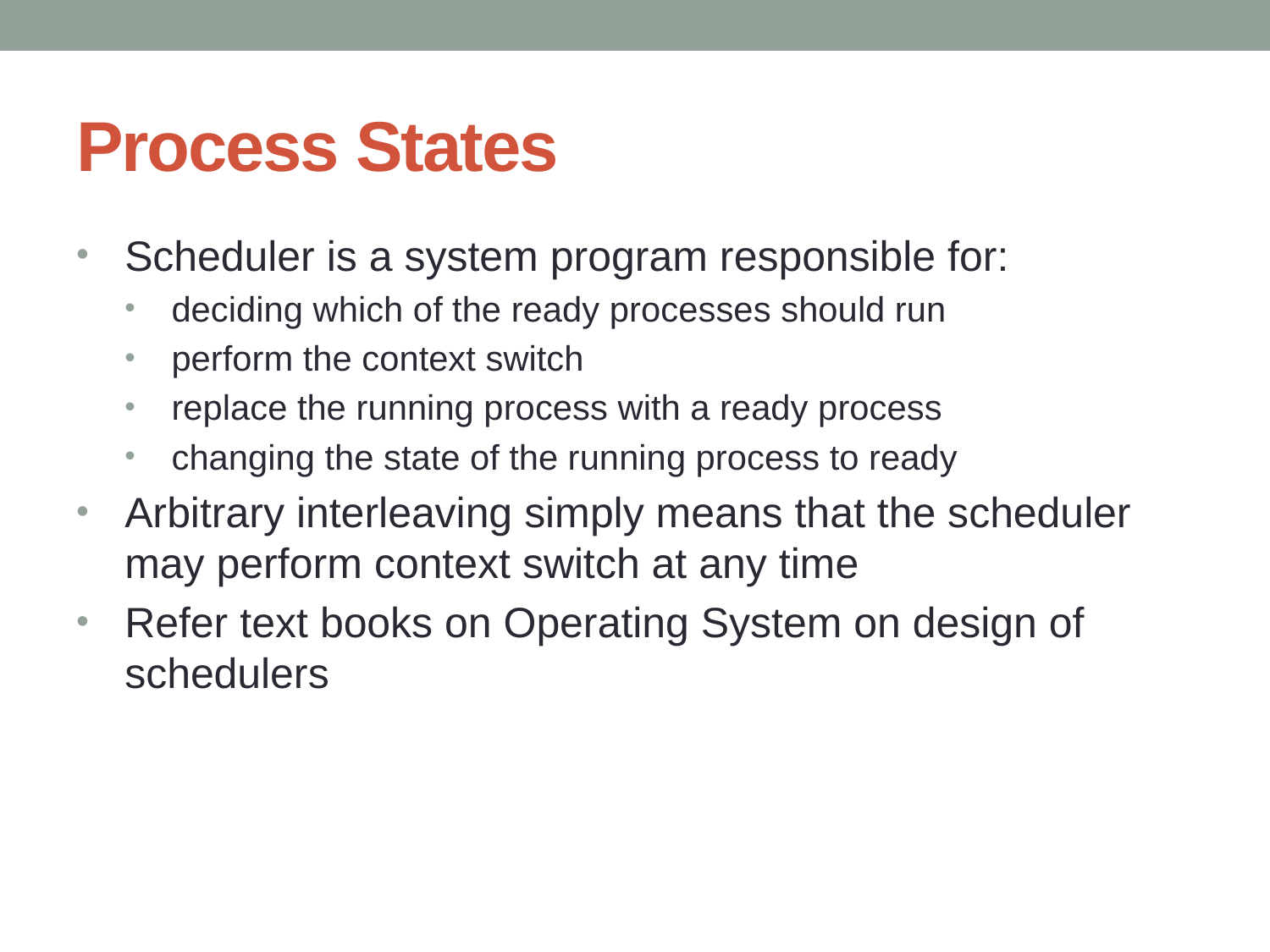

# Process States
Scheduler is a system program responsible for:
deciding which of the ready processes should run
perform the context switch
replace the running process with a ready process
changing the state of the running process to ready
Arbitrary interleaving simply means that the scheduler may perform context switch at any time
Refer text books on Operating System on design of schedulers